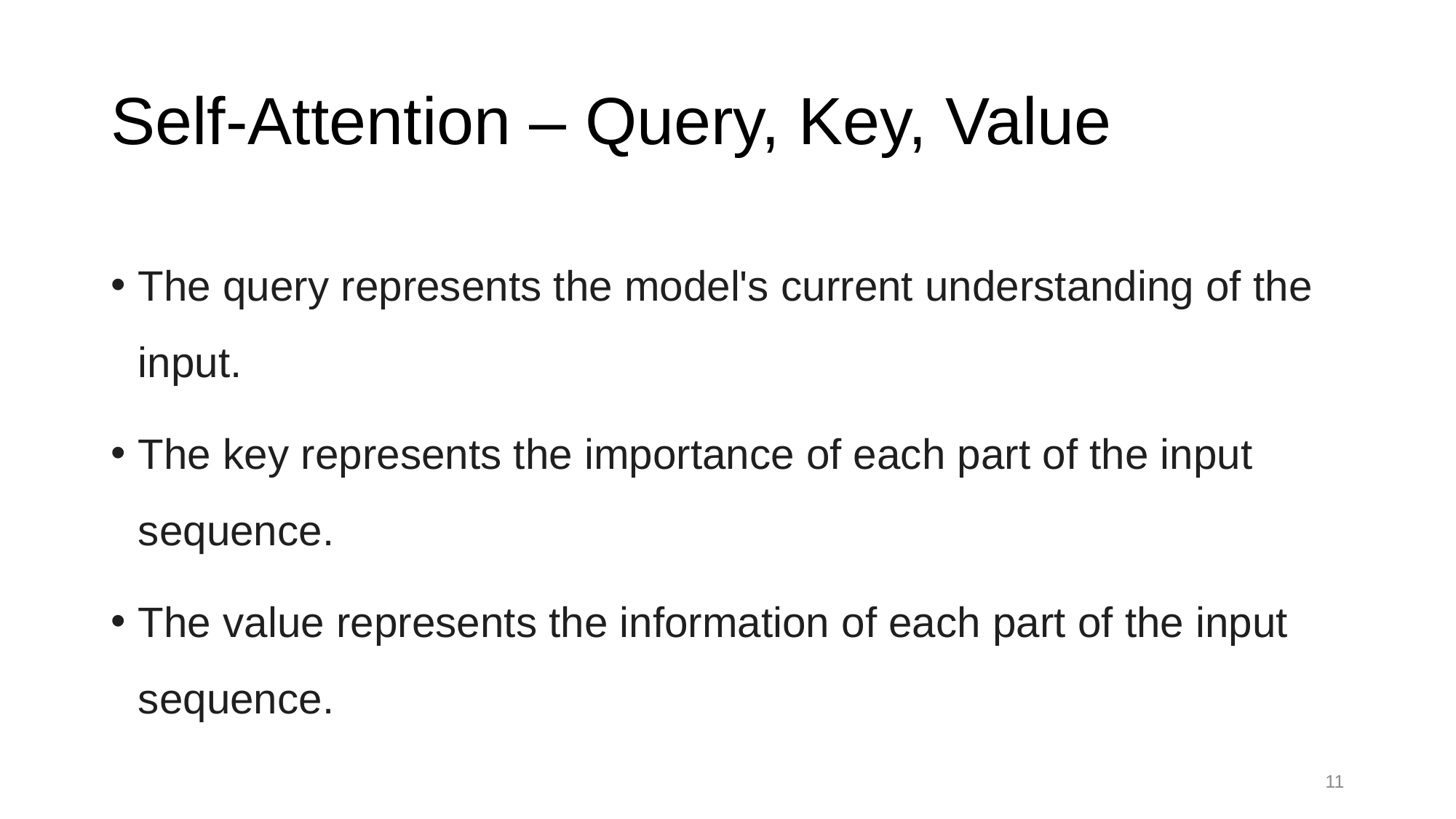

# Self-Attention – Query, Key, Value
The query represents the model's current understanding of the input.
The key represents the importance of each part of the input sequence.
The value represents the information of each part of the input sequence.
11